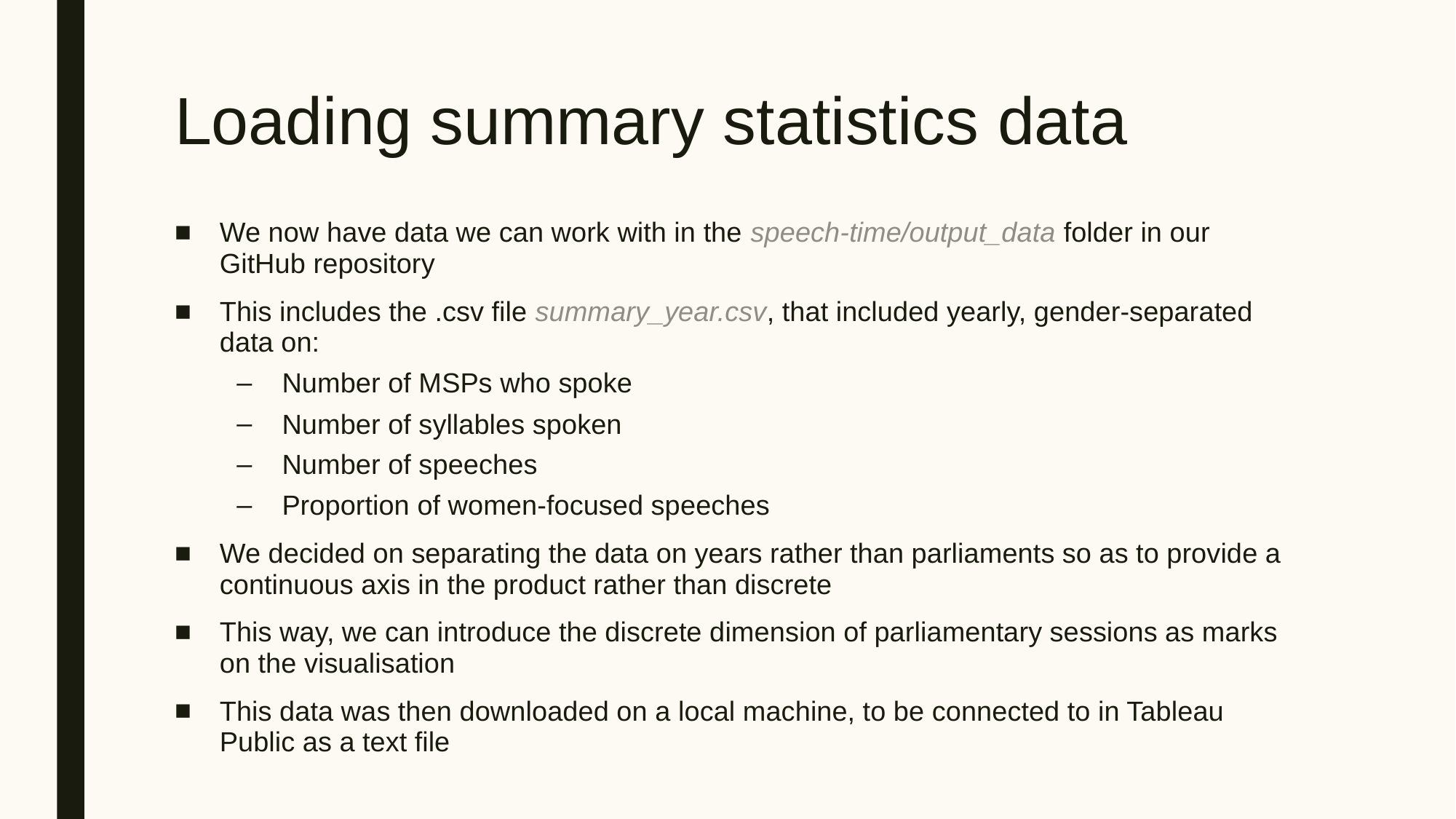

# Loading summary statistics data
We now have data we can work with in the speech-time/output_data folder in our GitHub repository
This includes the .csv file summary_year.csv, that included yearly, gender-separated data on:
Number of MSPs who spoke
Number of syllables spoken
Number of speeches
Proportion of women-focused speeches
We decided on separating the data on years rather than parliaments so as to provide a continuous axis in the product rather than discrete
This way, we can introduce the discrete dimension of parliamentary sessions as marks on the visualisation
This data was then downloaded on a local machine, to be connected to in Tableau Public as a text file